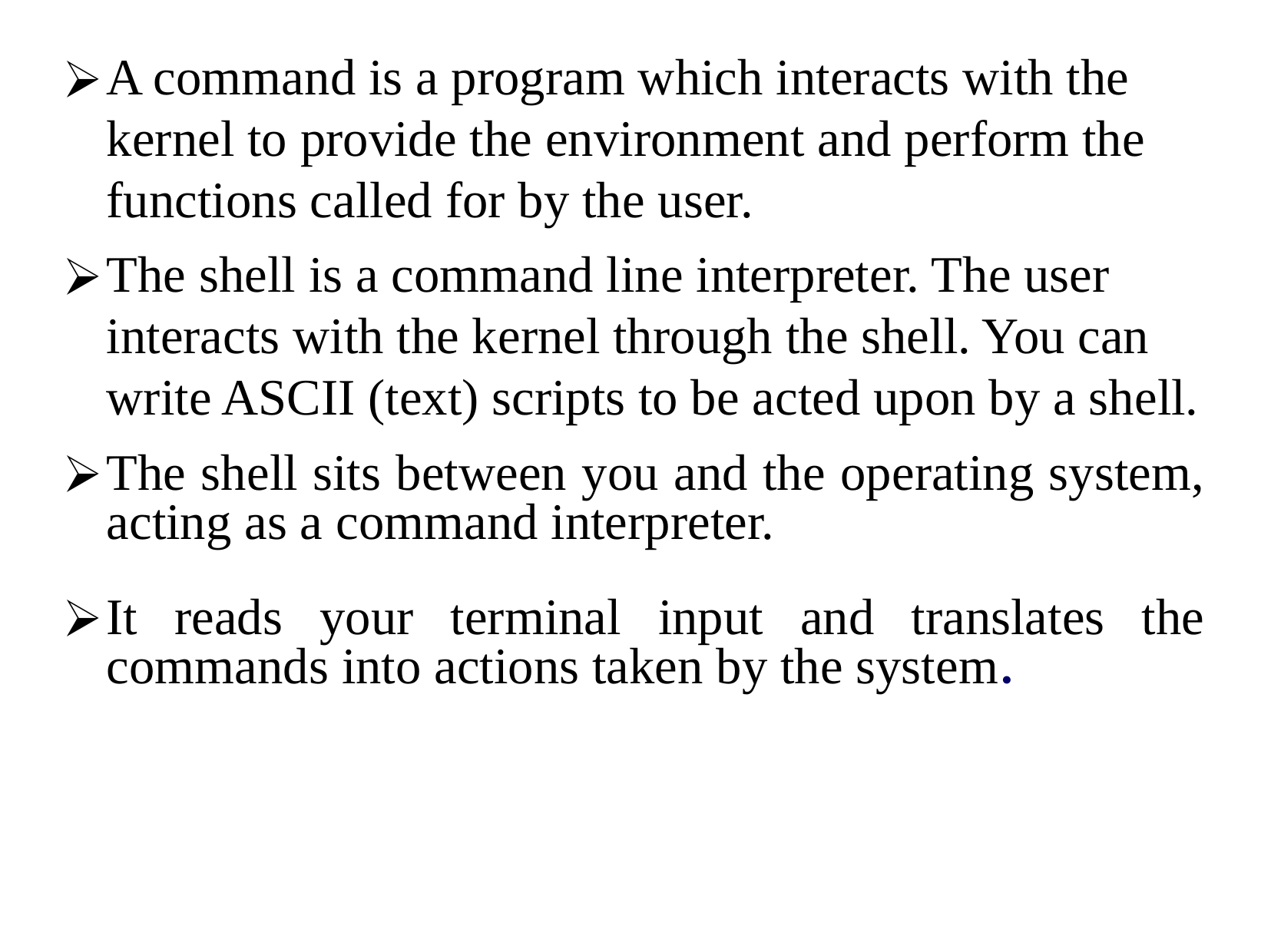

A command is a program which interacts with the kernel to provide the environment and perform the functions called for by the user.
The shell is a command line interpreter. The user interacts with the kernel through the shell. You can write ASCII (text) scripts to be acted upon by a shell.
The shell sits between you and the operating system, acting as a command interpreter.
It reads your terminal input and translates the commands into actions taken by the system.